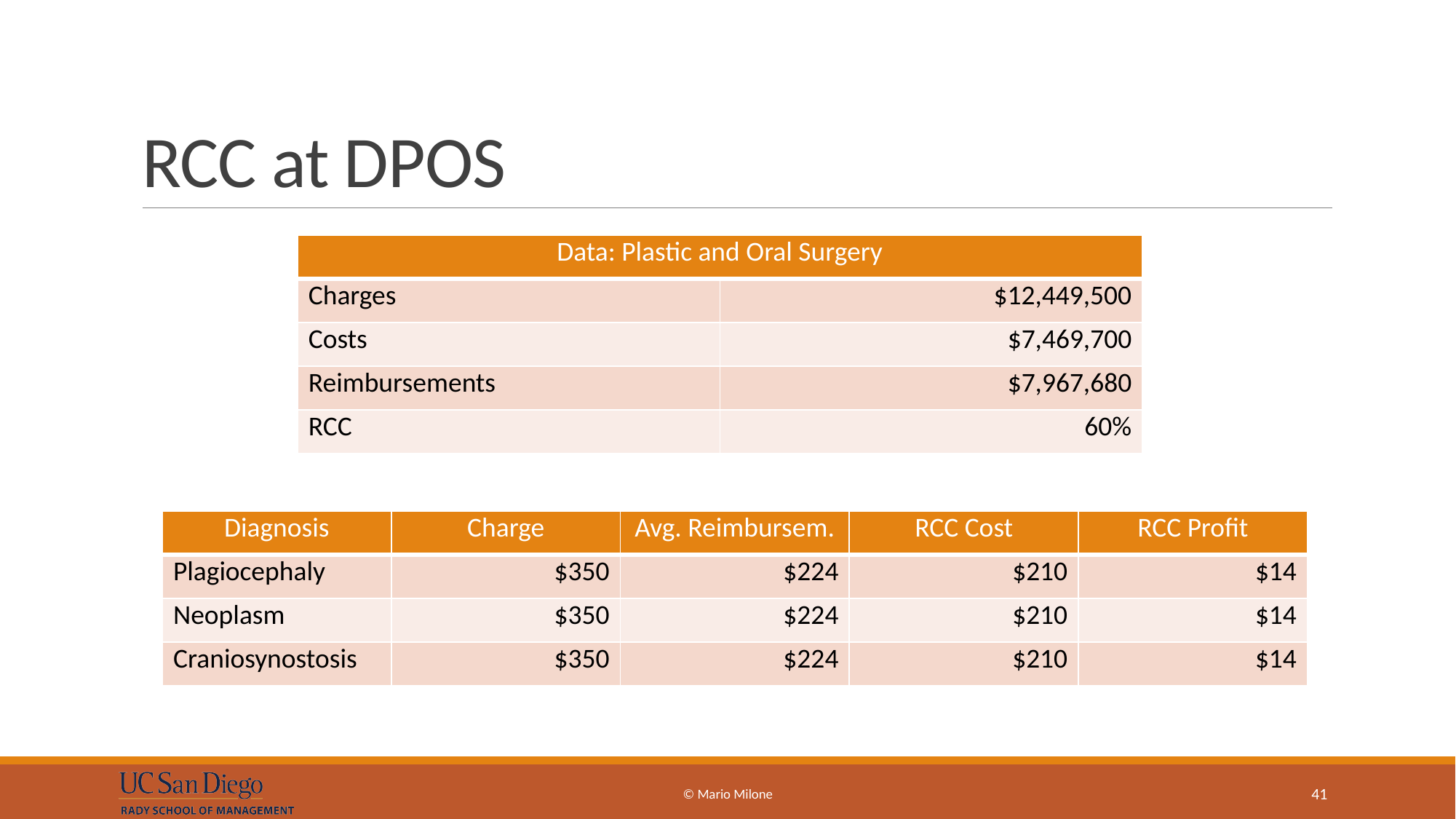

# RCC at DPOS
| Data: Plastic and Oral Surgery |  |
| --- | --- |
| Charges | $12,449,500 |
| Costs | $7,469,700 |
| Reimbursements | $7,967,680 |
| RCC | 60% |
| Diagnosis | Charge | Avg. Reimbursem. | RCC Cost | RCC Profit |
| --- | --- | --- | --- | --- |
| Plagiocephaly | $350 | $224 | $210 | $14 |
| Neoplasm | $350 | $224 | $210 | $14 |
| Craniosynostosis | $350 | $224 | $210 | $14 |
© Mario Milone
41